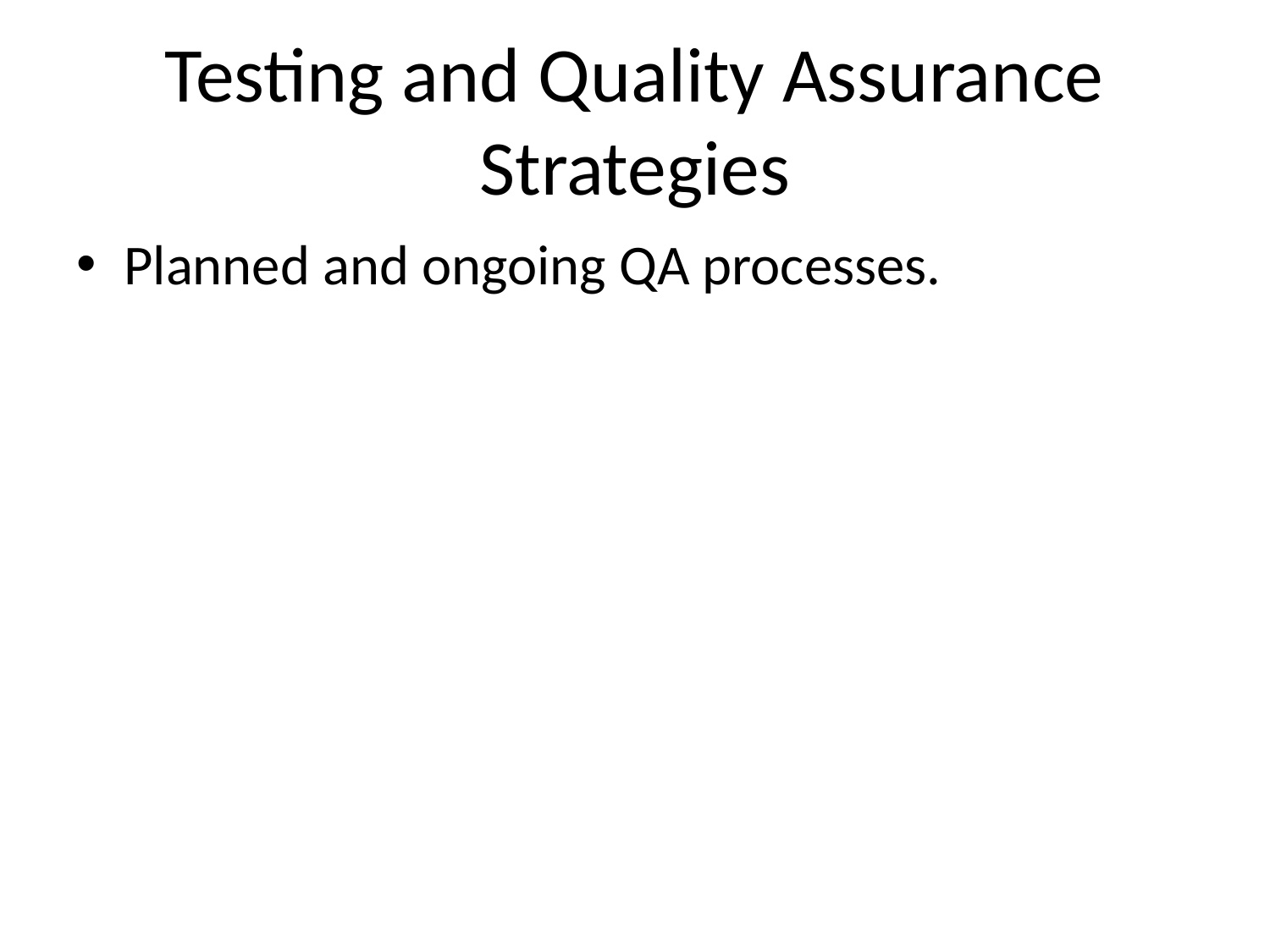

# Testing and Quality Assurance Strategies
Planned and ongoing QA processes.